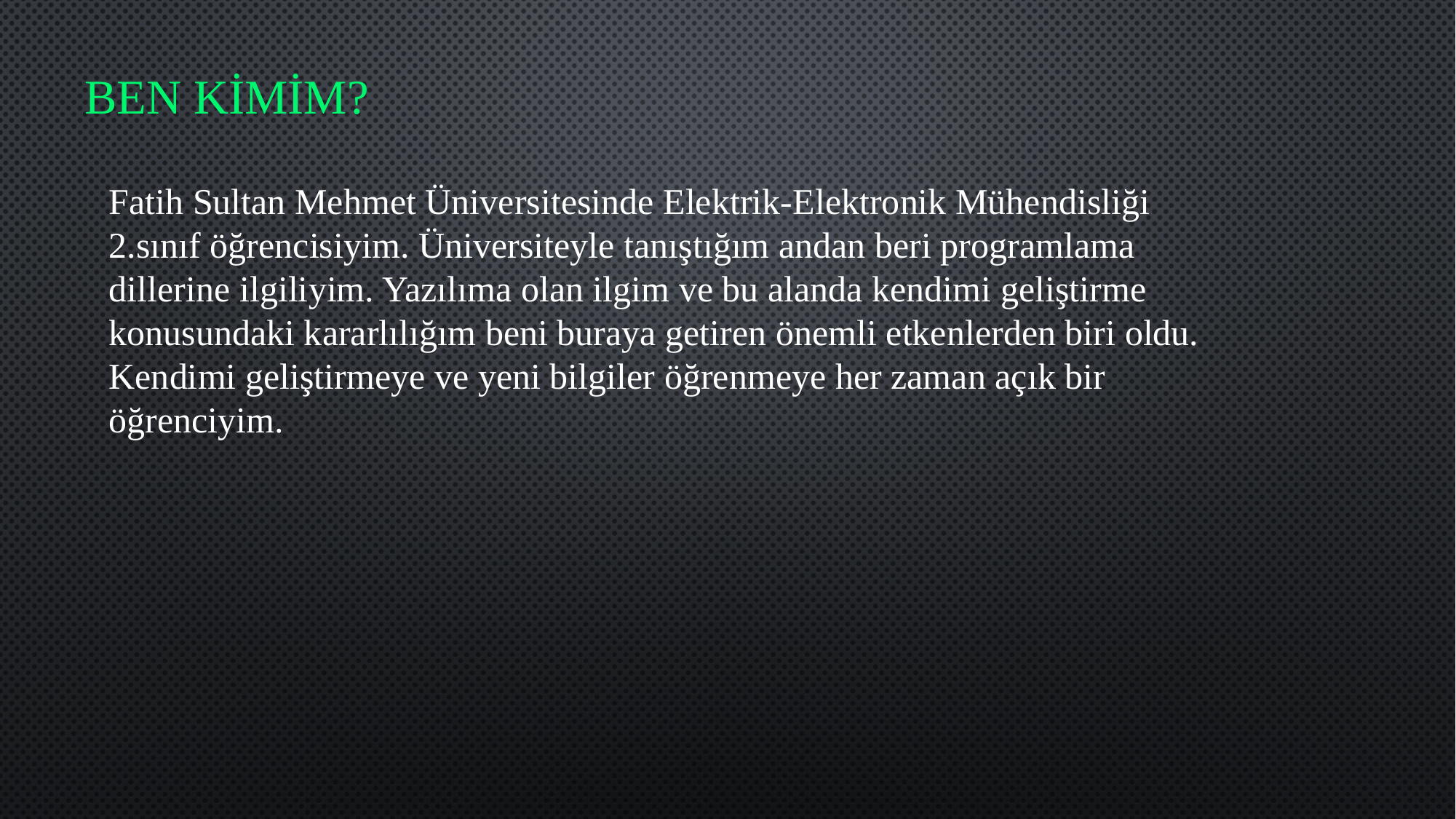

Ben kimim?
Fatih Sultan Mehmet Üniversitesinde Elektrik-Elektronik Mühendisliği 2.sınıf öğrencisiyim. Üniversiteyle tanıştığım andan beri programlama dillerine ilgiliyim. Yazılıma olan ilgim ve bu alanda kendimi geliştirme konusundaki kararlılığım beni buraya getiren önemli etkenlerden biri oldu. Kendimi geliştirmeye ve yeni bilgiler öğrenmeye her zaman açık bir öğrenciyim.